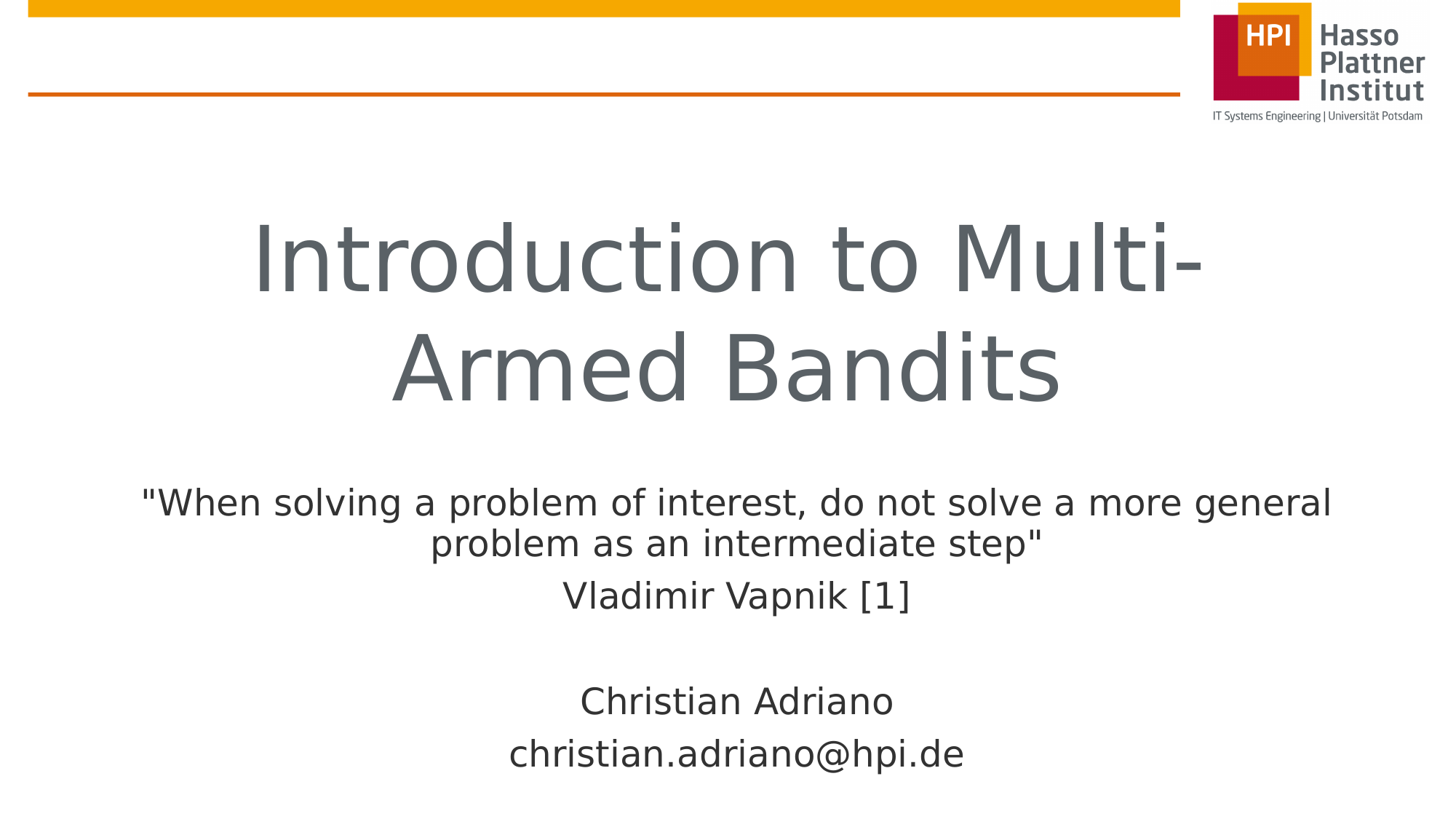

# Introduction to Multi-Armed Bandits

"When solving a problem of interest, do not solve a more general problem as an intermediate step"
Vladimir Vapnik [1]

Christian Adriano
christian.adriano@hpi.de